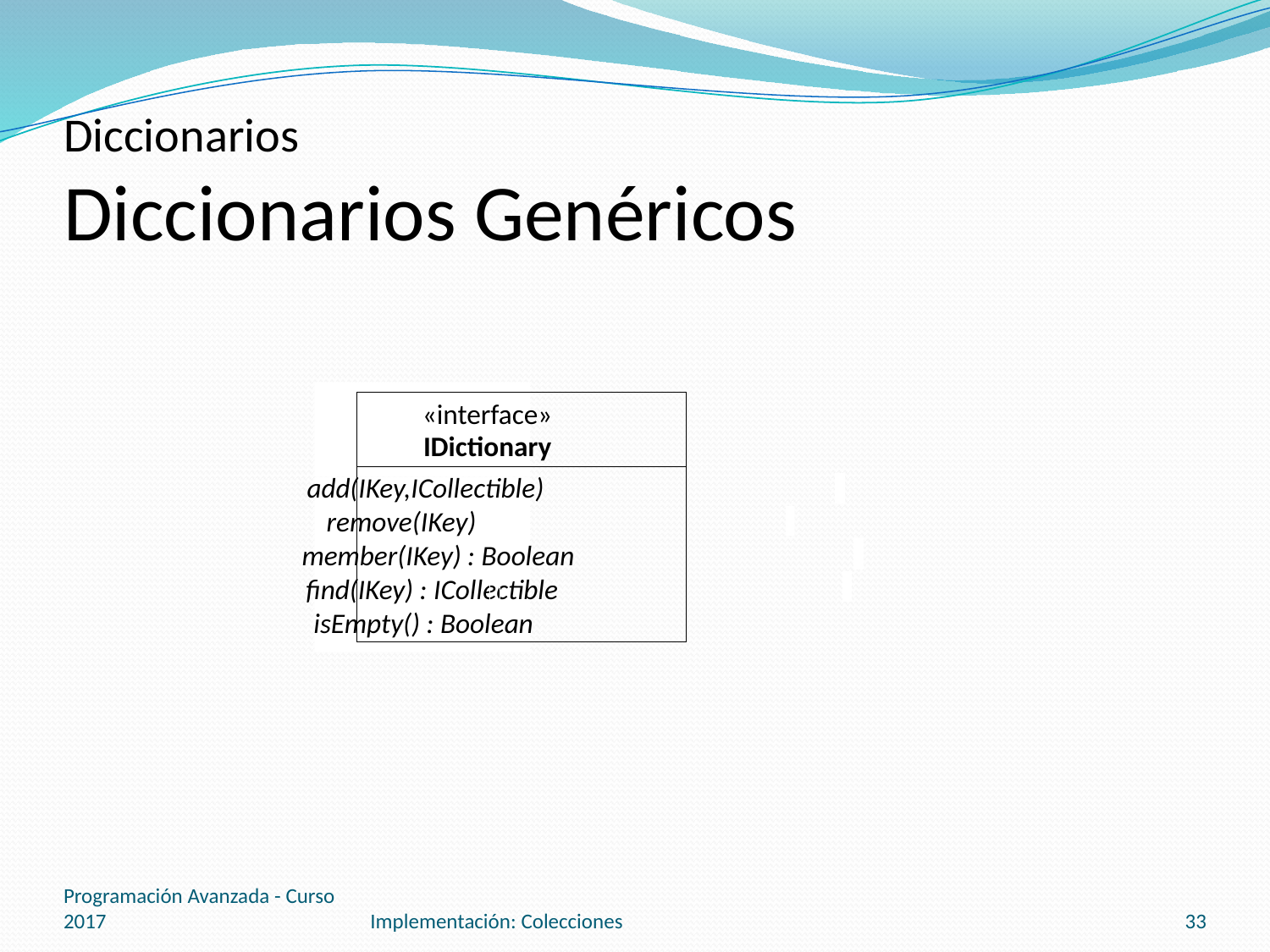

# Diccionarios Diccionarios Genéricos

«interface»
IDictionary

add(IKey,ICollectible)

remove(IKey)

member(IKey) : Boolean

find(IKey) : ICollectible

isEmpty() : Boolean
Programación Avanzada - Curso 2017
Implementación: Colecciones
33